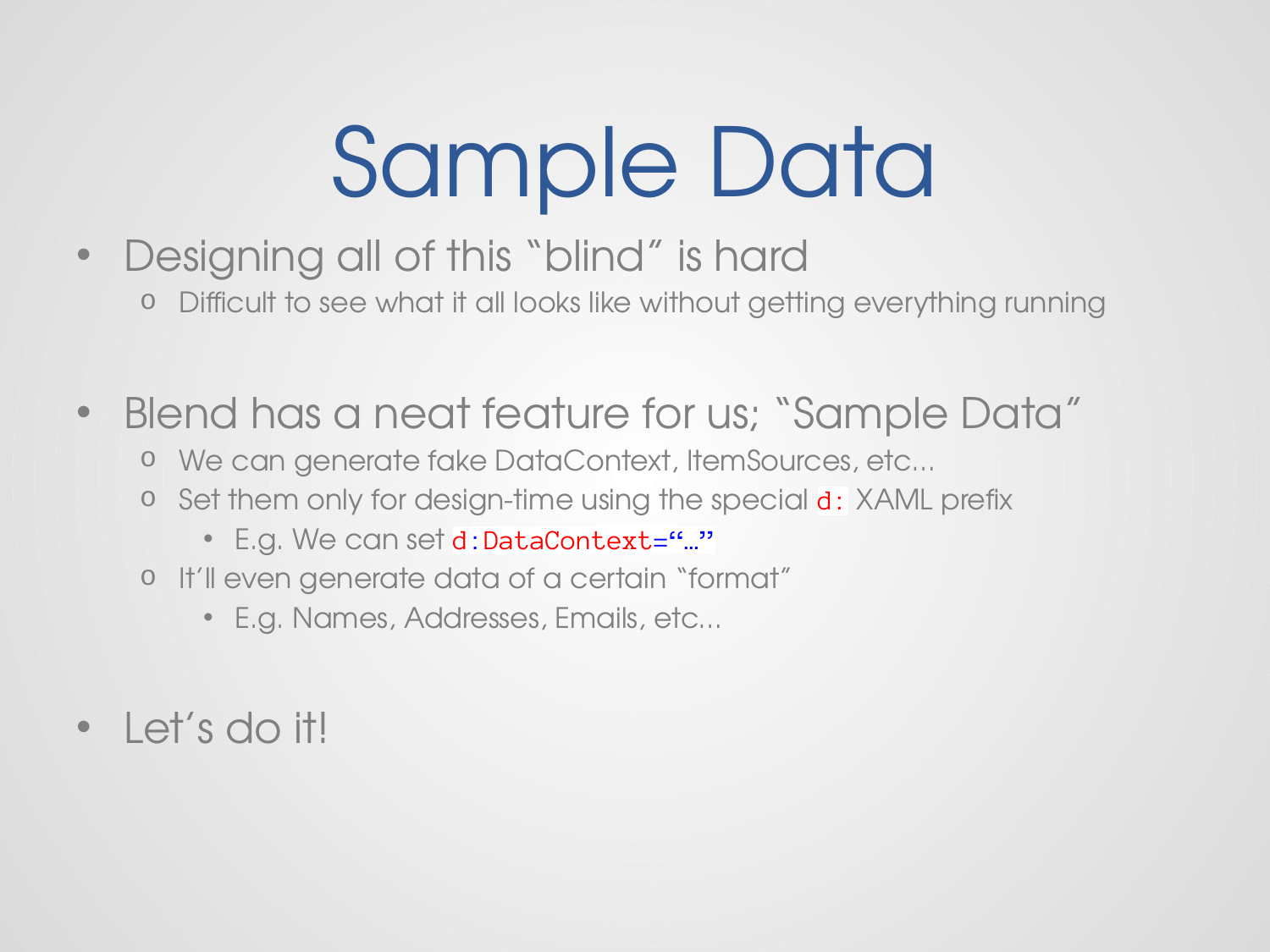

# Sample Data
Designing all of this “blind” is hard
Difficult to see what it all looks like without getting everything running

Blend has a neat feature for us; “Sample Data”
We can generate fake DataContext, ItemSources, etc…
Set them only for design-time using the special d: XAML prefix
E.g. We can set d:DataContext=“…”
It’ll even generate data of a certain “format”
E.g. Names, Addresses, Emails, etc…

Let’s do it!